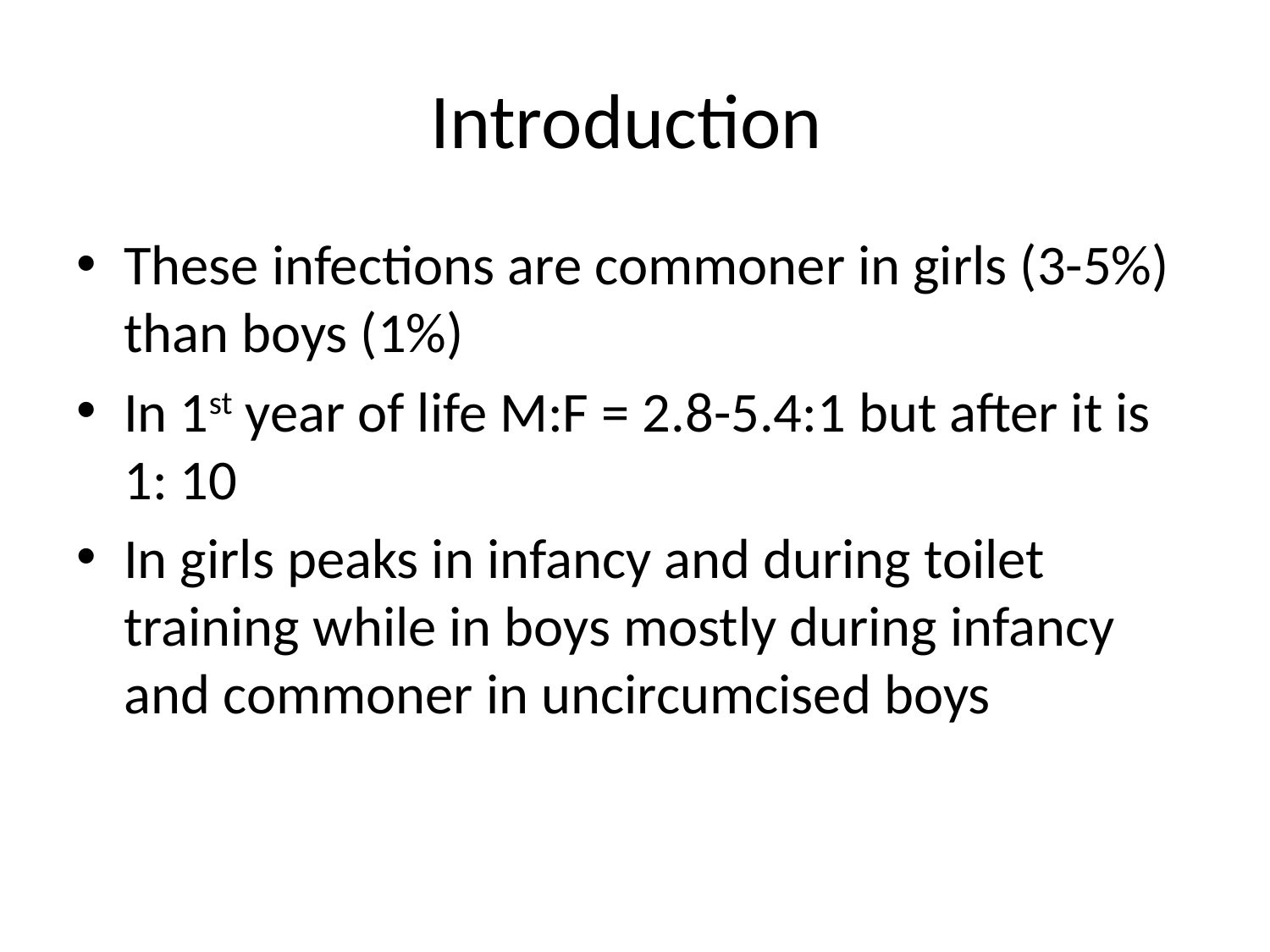

# Introduction
These infections are commoner in girls (3-5%) than boys (1%)
In 1st year of life M:F = 2.8-5.4:1 but after it is 1: 10
In girls peaks in infancy and during toilet training while in boys mostly during infancy  and commoner in uncircumcised boys